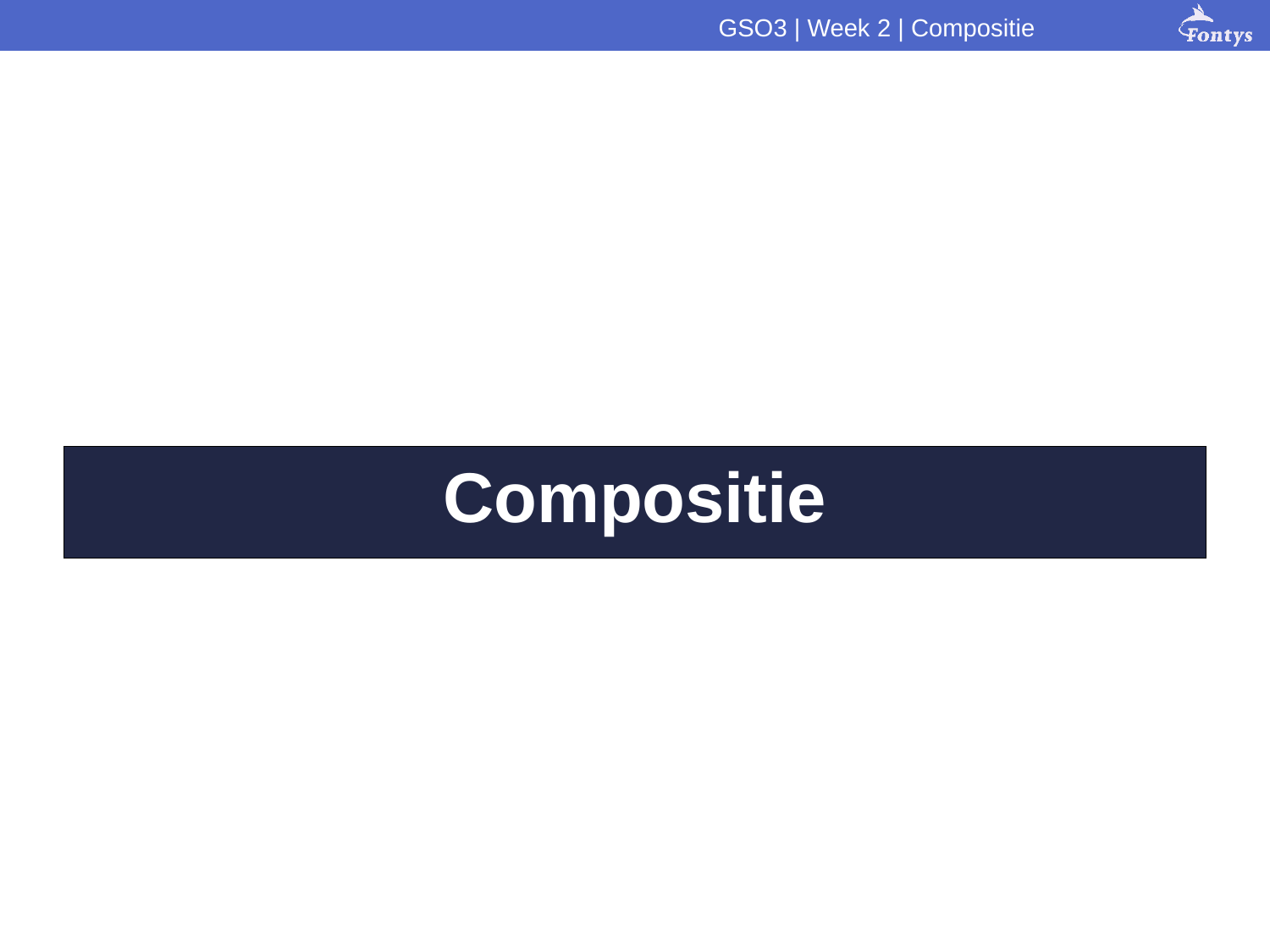

GSO3 | Week 2 | Compositie
#
Compositie